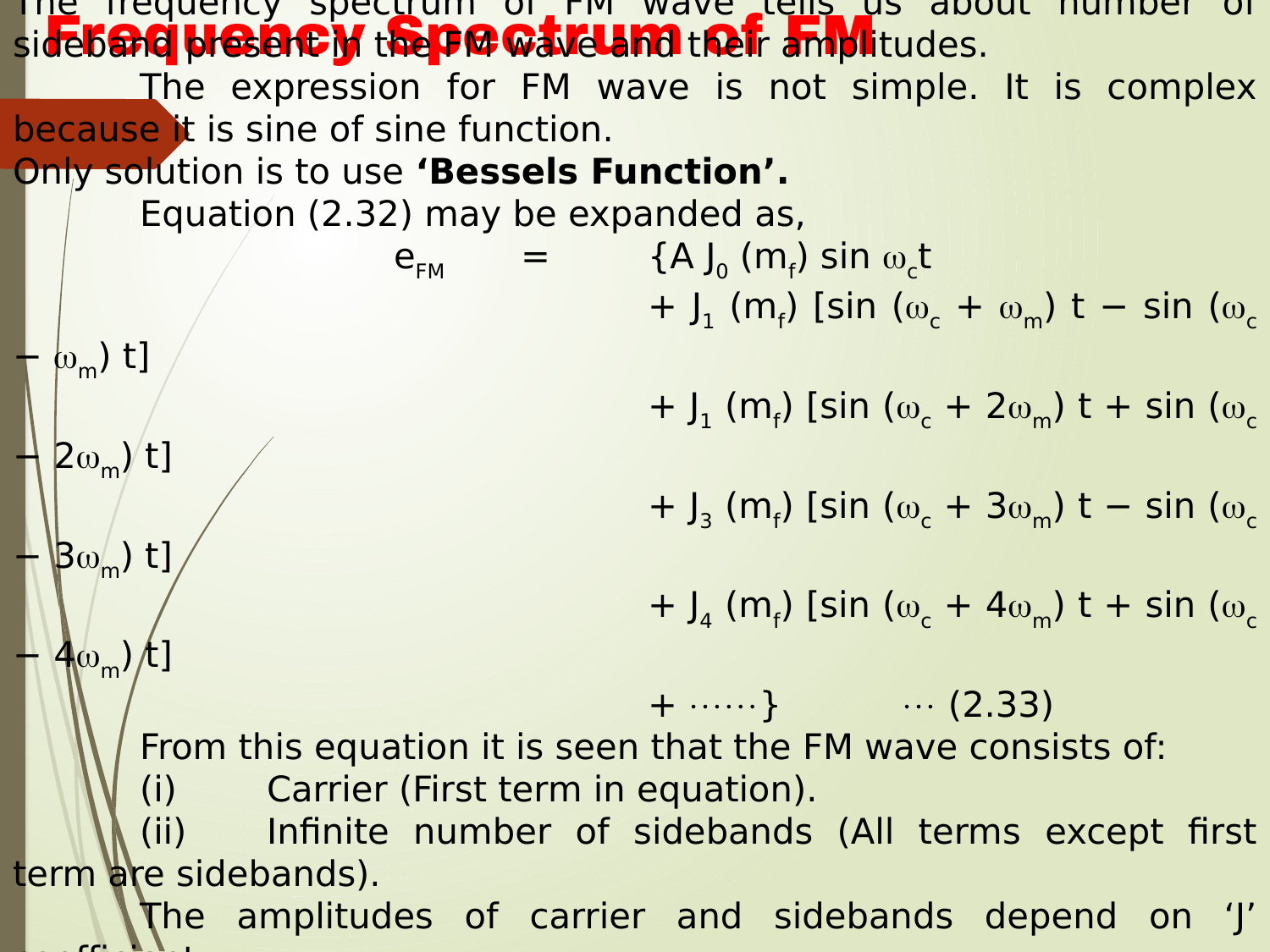

Frequency Spectrum of FM
Frequency spectrum is a graph of amplitude versus frequency.
The frequency spectrum of FM wave tells us about number of sideband present in the FM wave and their amplitudes.
	The expression for FM wave is not simple. It is complex because it is sine of sine function.
Only solution is to use ‘Bessels Function’.
	Equation (2.32) may be expanded as,
			eFM	=	{A J0 (mf) sin ωct
					+ J1 (mf) [sin (ωc + ωm) t − sin (ωc − ωm) t]
					+ J1 (mf) [sin (ωc + 2ωm) t + sin (ωc − 2ωm) t]
					+ J3 (mf) [sin (ωc + 3ωm) t − sin (ωc − 3ωm) t]
					+ J4 (mf) [sin (ωc + 4ωm) t + sin (ωc − 4ωm) t]
					+ ……}	… (2.33)
	From this equation it is seen that the FM wave consists of:
	(i)	Carrier (First term in equation).
	(ii)	Infinite number of sidebands (All terms except first term are sidebands).
	The amplitudes of carrier and sidebands depend on ‘J’ coefficient.
		ωc = 2πfc,      ωm = 2πfm
	So in place of ωc and ωm, we can use fc and fm.